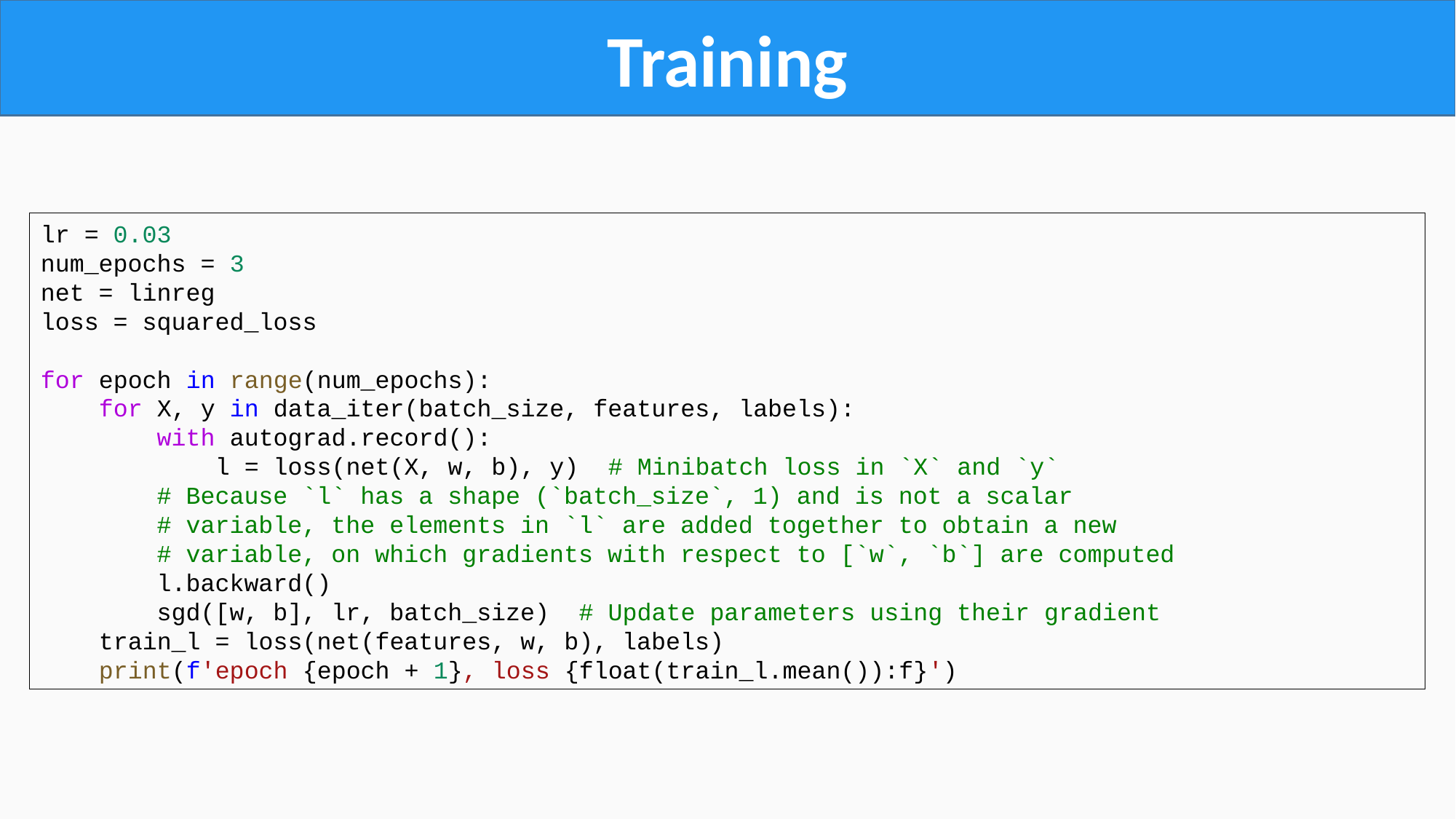

Training
lr = 0.03
num_epochs = 3
net = linreg
loss = squared_loss
for epoch in range(num_epochs):
    for X, y in data_iter(batch_size, features, labels):
        with autograd.record():
            l = loss(net(X, w, b), y)  # Minibatch loss in `X` and `y`
        # Because `l` has a shape (`batch_size`, 1) and is not a scalar
        # variable, the elements in `l` are added together to obtain a new
        # variable, on which gradients with respect to [`w`, `b`] are computed
        l.backward()
        sgd([w, b], lr, batch_size)  # Update parameters using their gradient
    train_l = loss(net(features, w, b), labels)
    print(f'epoch {epoch + 1}, loss {float(train_l.mean()):f}')